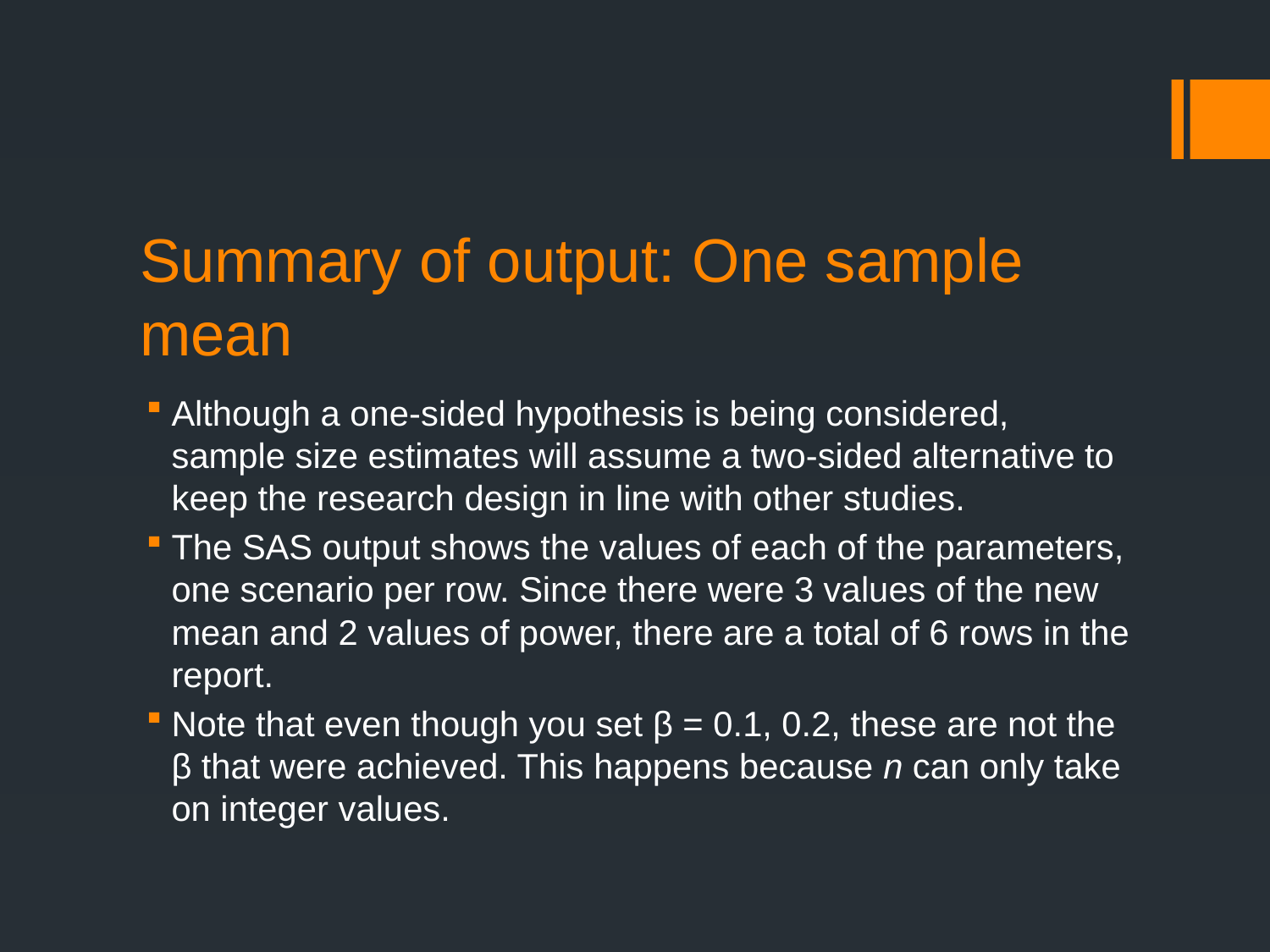

# Summary of output: One sample mean
Although a one-sided hypothesis is being considered, sample size estimates will assume a two-sided alternative to keep the research design in line with other studies.
The SAS output shows the values of each of the parameters, one scenario per row. Since there were 3 values of the new mean and 2 values of power, there are a total of 6 rows in the report.
Note that even though you set β = 0.1, 0.2, these are not the β that were achieved. This happens because n can only take on integer values.